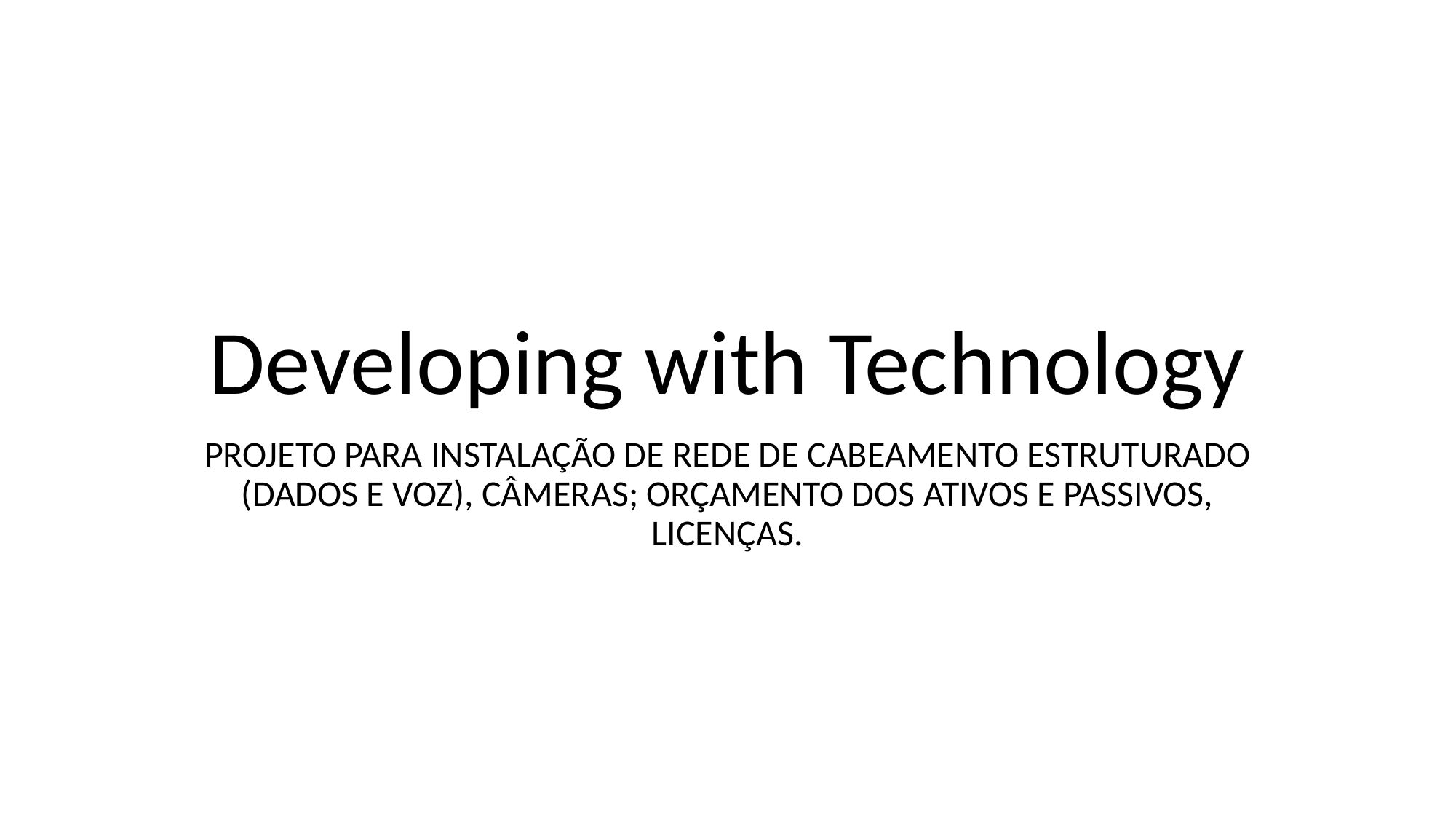

# Developing with Technology
PROJETO PARA INSTALAÇÃO DE REDE DE CABEAMENTO ESTRUTURADO (DADOS E VOZ), CÂMERAS; ORÇAMENTO DOS ATIVOS E PASSIVOS, LICENÇAS.